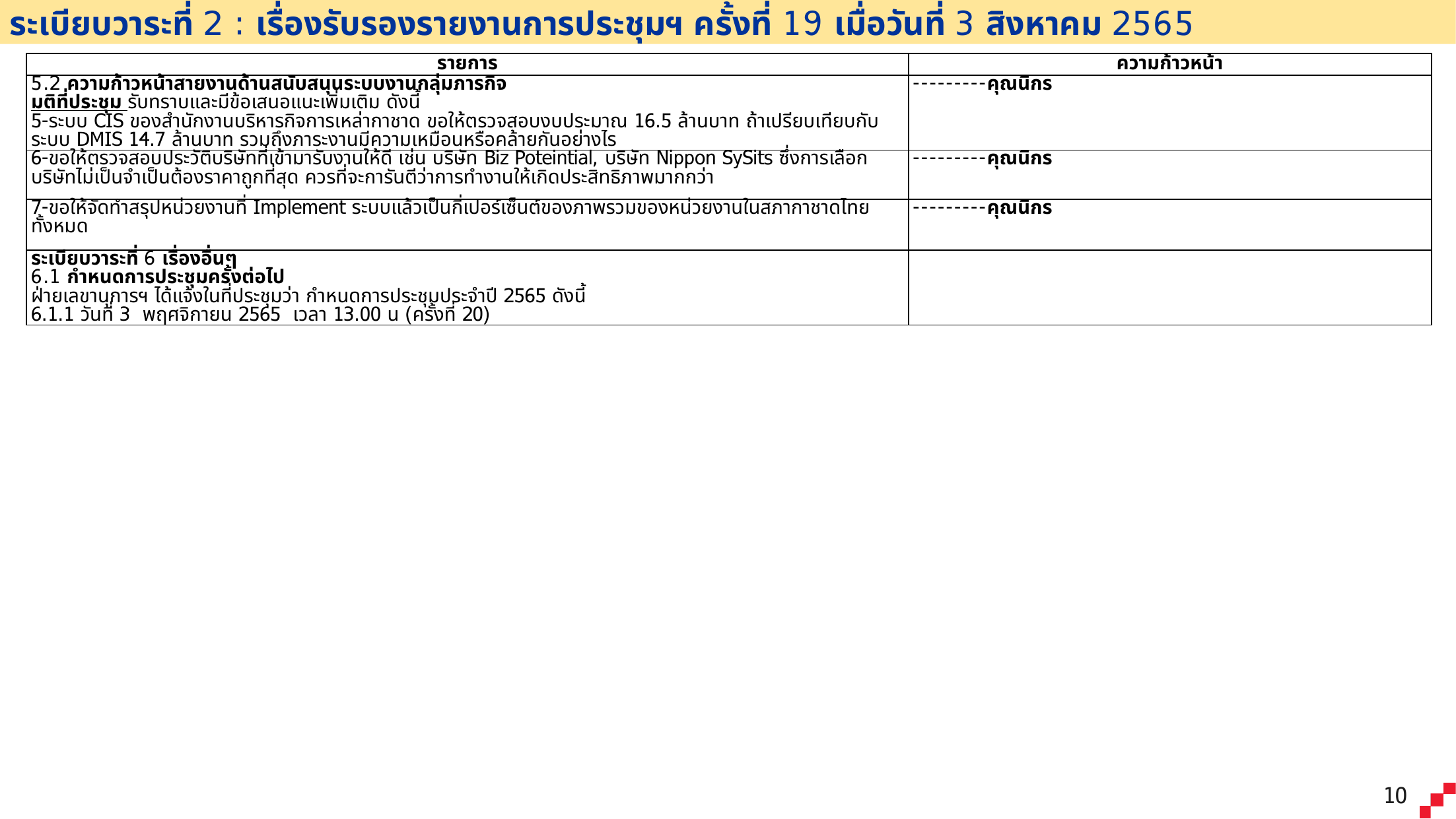

ระเบียบวาระที่ 2 : เรื่องรับรองรายงานการประชุมฯ ครั้งที่ 19 เมื่อวันที่ 3 สิงหาคม 2565
| รายการ | ความก้าวหน้า |
| --- | --- |
| 5.2 ความก้าวหน้าสายงานด้านสนับสนุนระบบงานกลุ่มภารกิจ มติที่ประชุม รับทราบและมีข้อเสนอแนะเพิ่มเติม ดังนี้ 5-ระบบ CIS ของสำนักงานบริหารกิจการเหล่ากาชาด ขอให้ตรวจสอบงบประมาณ 16.5 ล้านบาท ถ้าเปรียบเทียบกับระบบ DMIS 14.7 ล้านบาท รวมถึงภาระงานมีความเหมือนหรือคล้ายกันอย่างไร | ---------คุณนิกร |
| 6-ขอให้ตรวจสอบประวัติบริษัทที่เข้ามารับงานให้ดี เช่น บริษัท Biz Poteintial, บริษัท Nippon SySits ซึ่งการเลือกบริษัทไม่เป็นจำเป็นต้องราคาถูกที่สุด ควรที่จะการันตีว่าการทำงานให้เกิดประสิทธิภาพมากกว่า | ---------คุณนิกร |
| 7-ขอให้จัดทำสรุปหน่วยงานที่ Implement ระบบแล้วเป็นกี่เปอร์เซ็นต์ของภาพรวมของหน่วยงานในสภากาชาดไทยทั้งหมด | ---------คุณนิกร |
| ระเบียบวาระที่ 6 เรื่องอื่นๆ 6.1 กำหนดการประชุมครั้งต่อไป ฝ่ายเลขานุการฯ ได้แจ้งในที่ประชุมว่า กำหนดการประชุมประจำปี 2565 ดังนี้ 6.1.1 วันที่ 3 พฤศจิกายน 2565 เวลา 13.00 น (ครั้งที่ 20) |  |
10